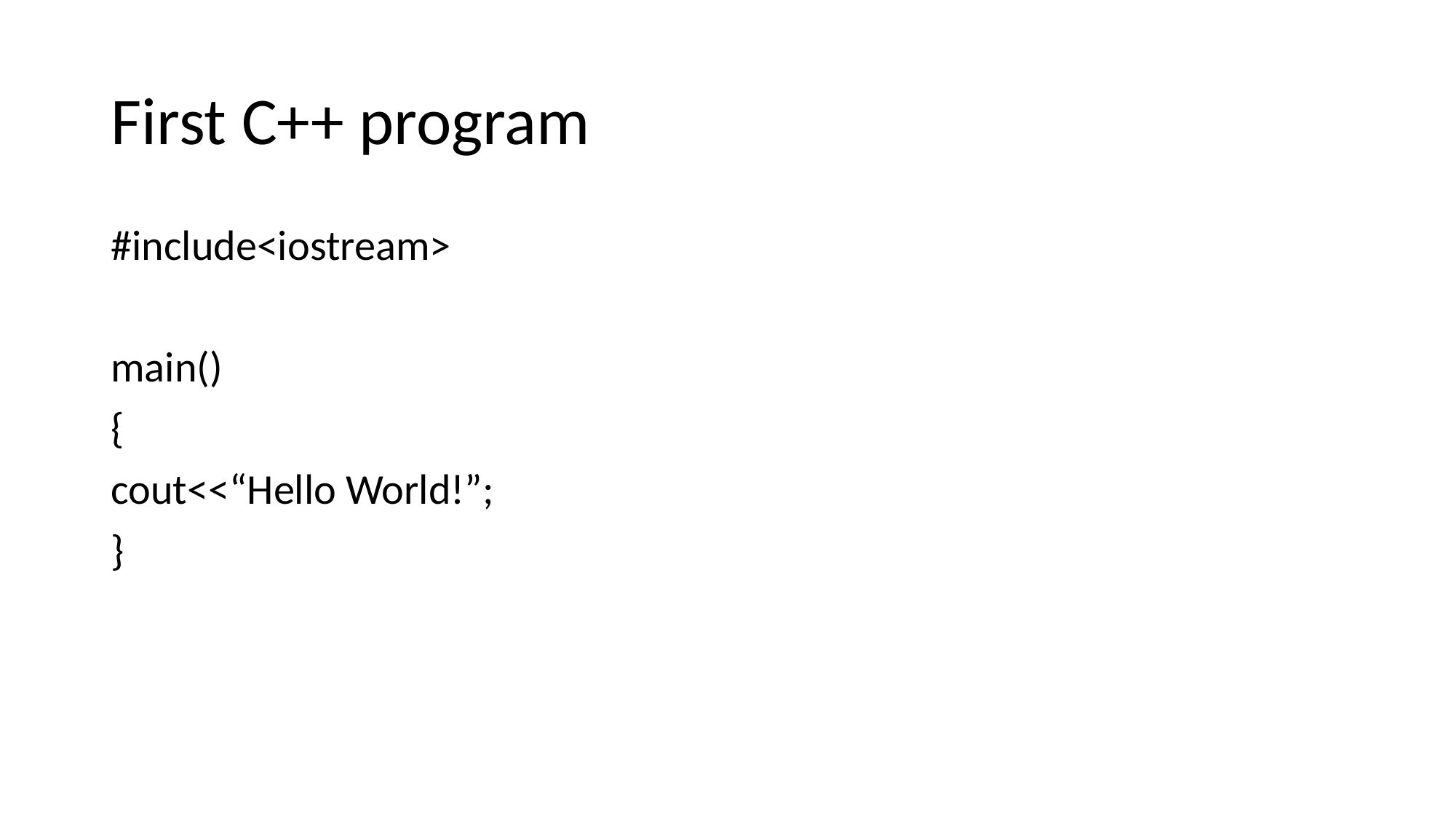

# First C++ program
#include<iostream>

main()
{
cout<<“Hello World!”;
}